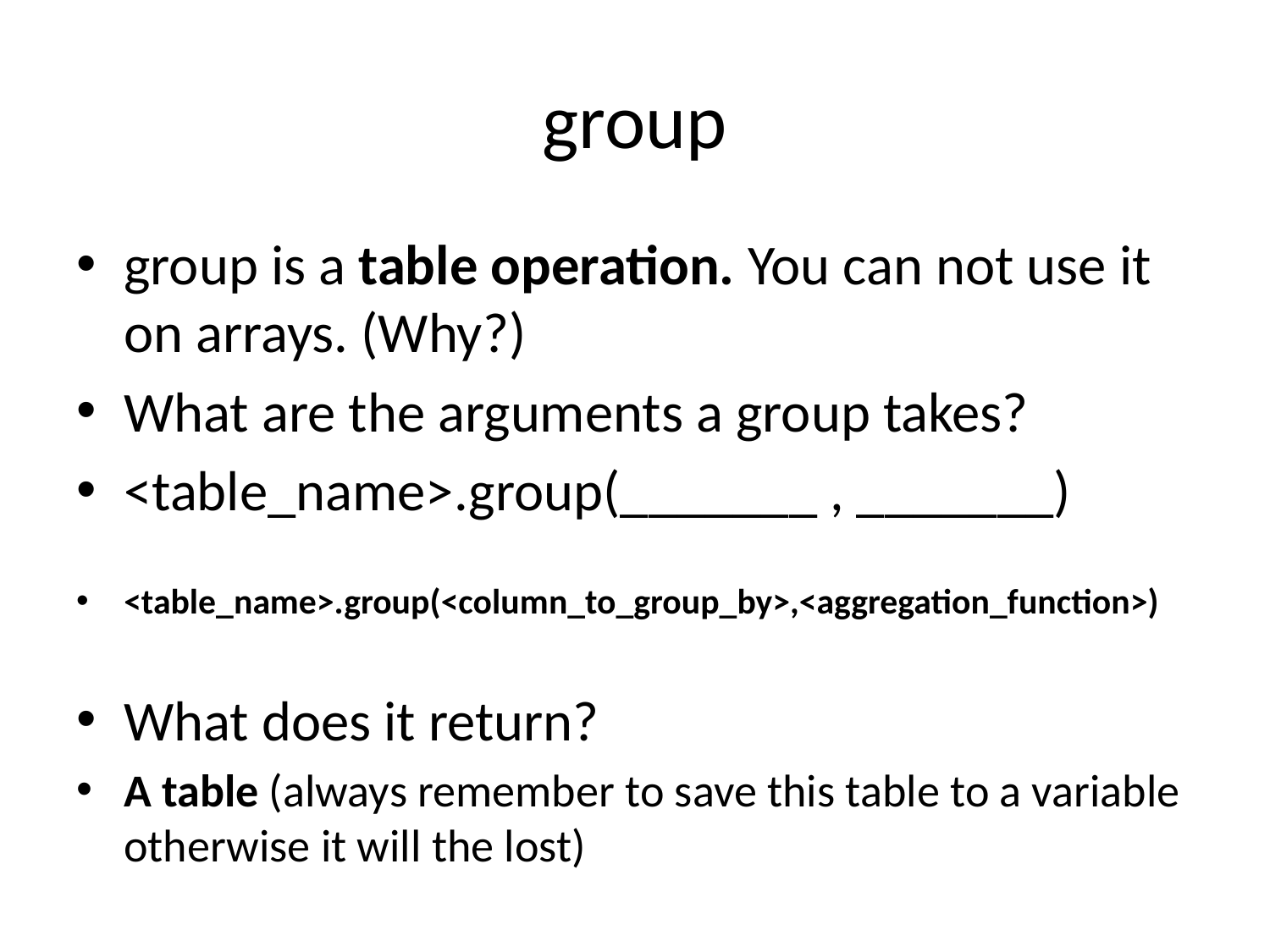

# group
group is a table operation. You can not use it on arrays. (Why?)
What are the arguments a group takes?
<table_name>.group(_______ , _______)

<table_name>.group(<column_to_group_by>,<aggregation_function>)

What does it return?
A table (always remember to save this table to a variable otherwise it will the lost)